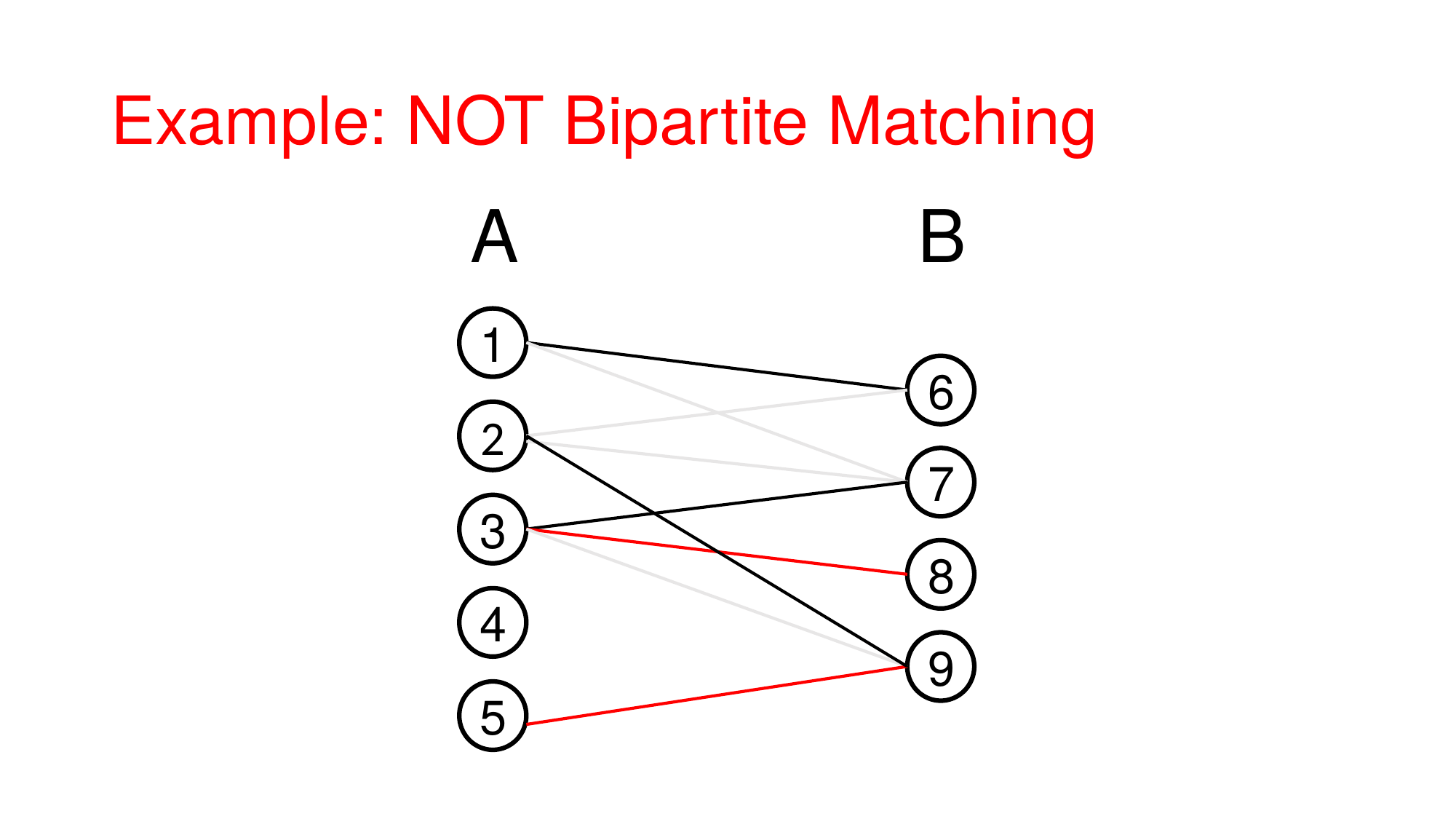

# Example: NOT Bipartite Matching
B
A
1
6
2
7
3
8
4
9
5